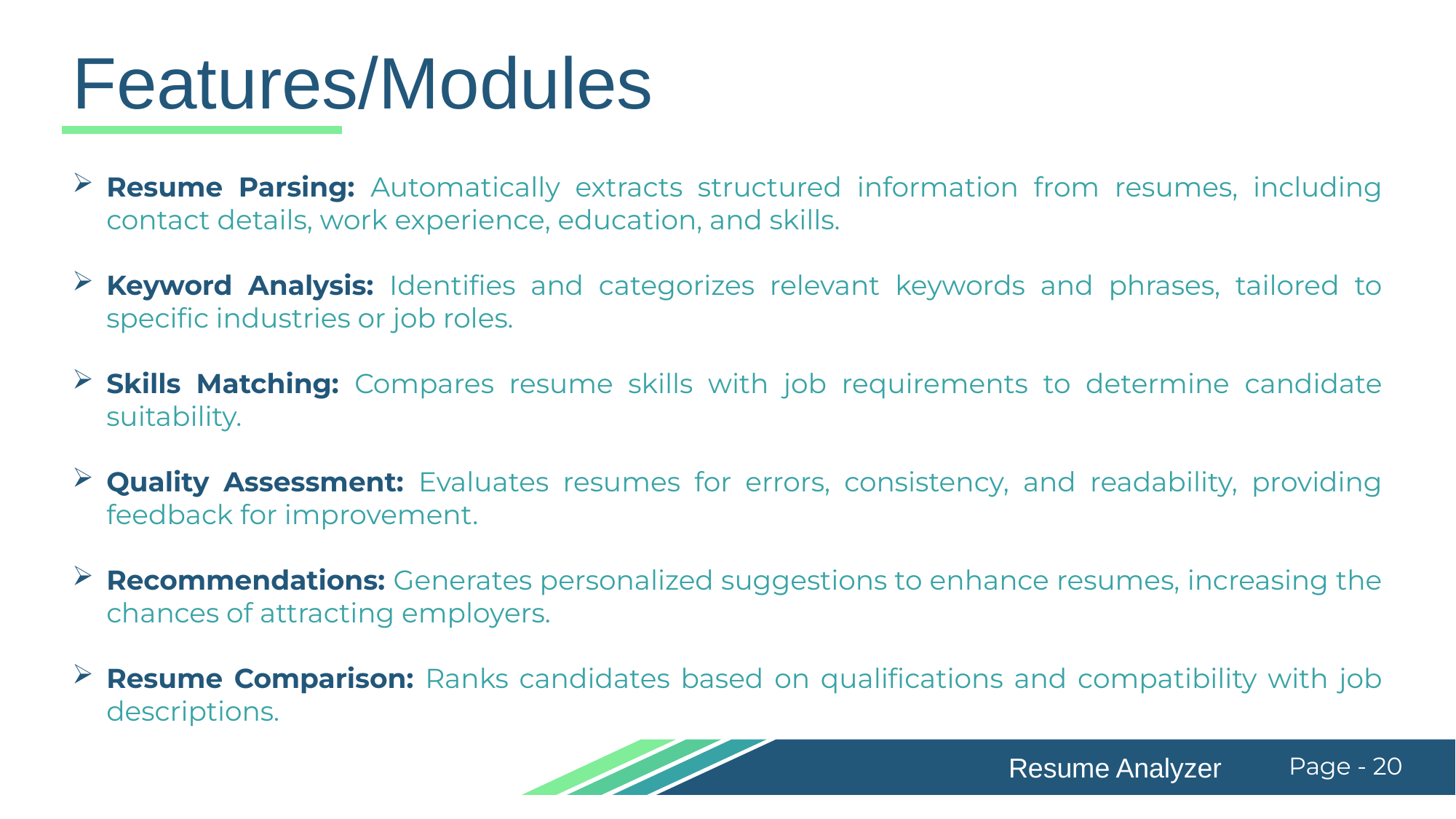

Features/Modules
Resume Parsing: Automatically extracts structured information from resumes, including contact details, work experience, education, and skills.

Keyword Analysis: Identifies and categorizes relevant keywords and phrases, tailored to specific industries or job roles.

Skills Matching: Compares resume skills with job requirements to determine candidate suitability.

Quality Assessment: Evaluates resumes for errors, consistency, and readability, providing feedback for improvement.

Recommendations: Generates personalized suggestions to enhance resumes, increasing the chances of attracting employers.

Resume Comparison: Ranks candidates based on qualifications and compatibility with job descriptions.

Resume Analyzer
Page - 20